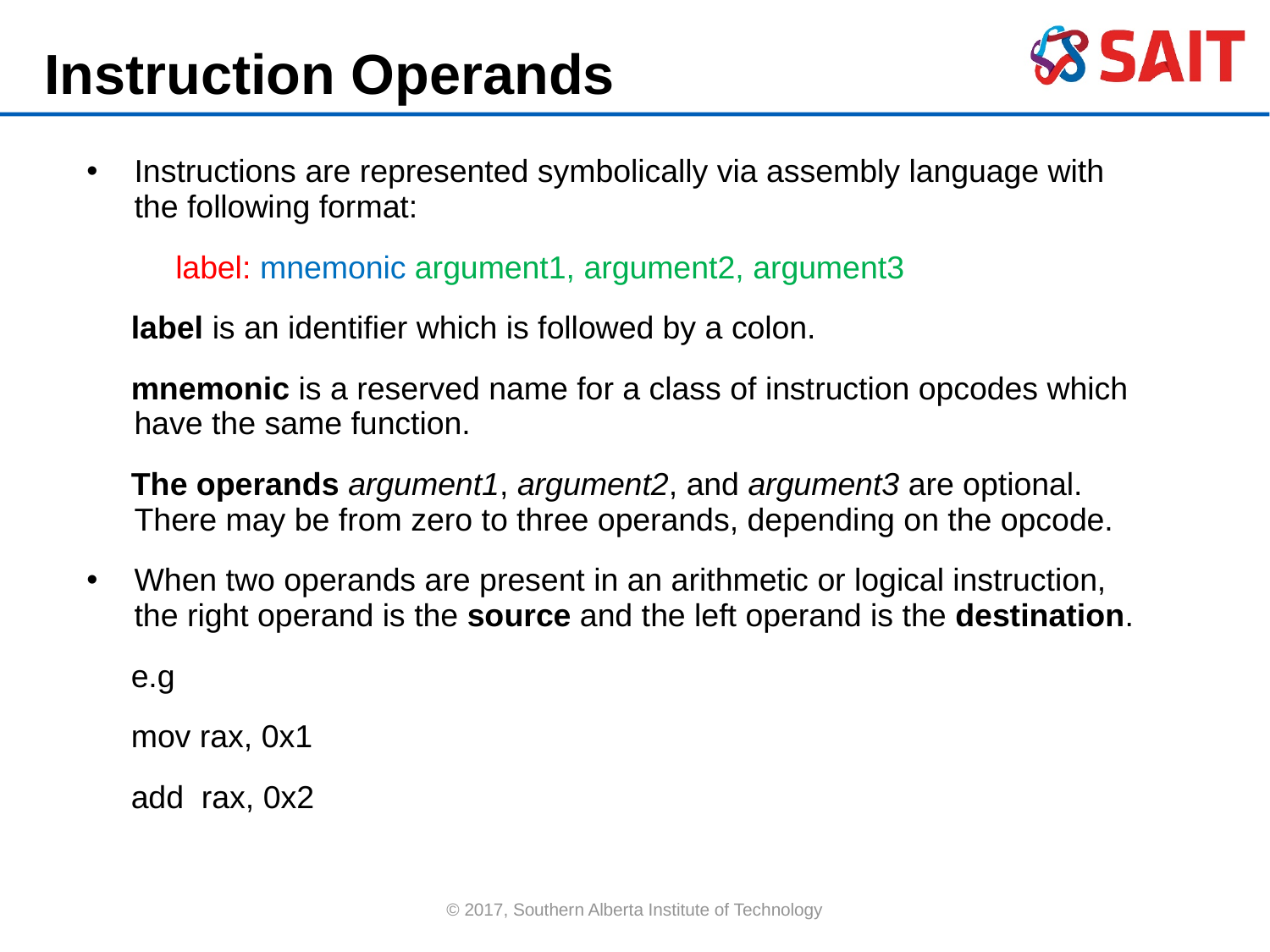

Instruction Operands
Instructions are represented symbolically via assembly language with the following format:
          label: mnemonic argument1, argument2, argument3
     label is an identifier which is followed by a colon.
     mnemonic is a reserved name for a class of instruction opcodes which have the same function.
     The operands argument1, argument2, and argument3 are optional. There may be from zero to three operands, depending on the opcode.
When two operands are present in an arithmetic or logical instruction, the right operand is the source and the left operand is the destination.
     e.g
     mov rax, 0x1
     add  rax, 0x2